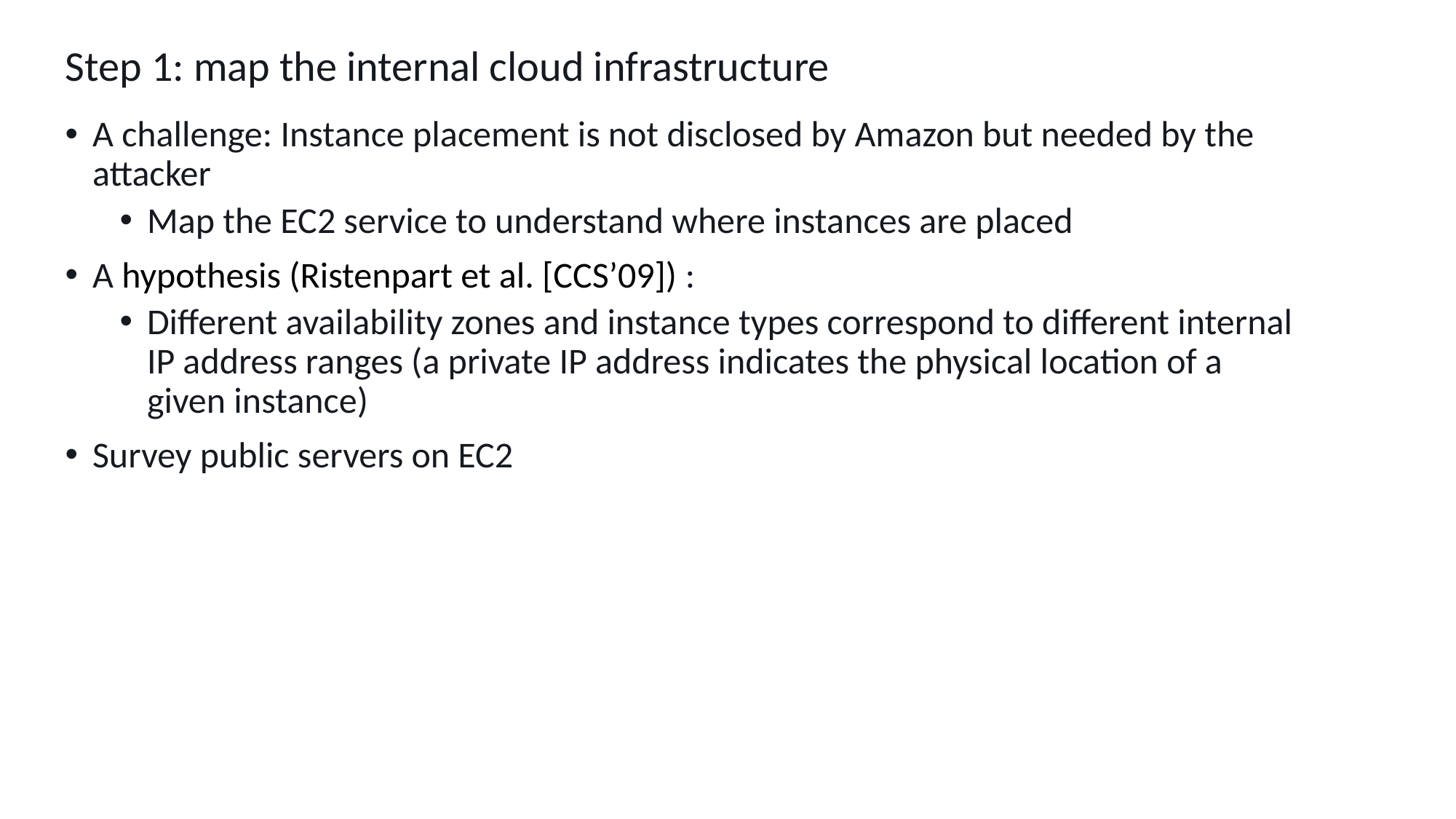

# Step 1: map the internal cloud infrastructure
A challenge: Instance placement is not disclosed by Amazon but needed by the attacker
Map the EC2 service to understand where instances are placed
A hypothesis (Ristenpart et al. [CCS’09]) :
Different availability zones and instance types correspond to different internal IP address ranges (a private IP address indicates the physical location of a given instance)
Survey public servers on EC2